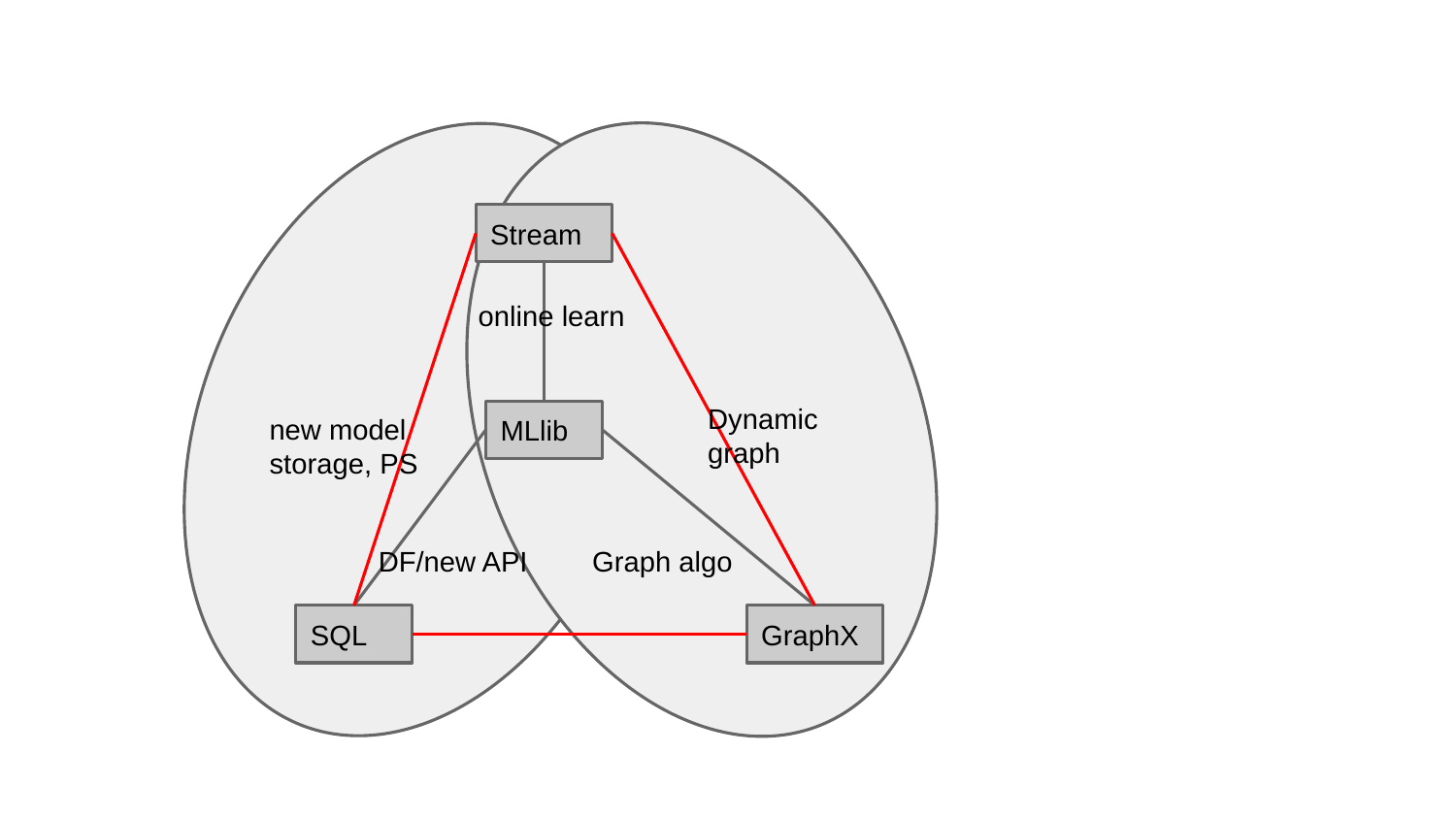

Stream
online learn
Dynamic graph
new model storage, PS
MLlib
DF/new API
Graph algo
SQL
GraphX